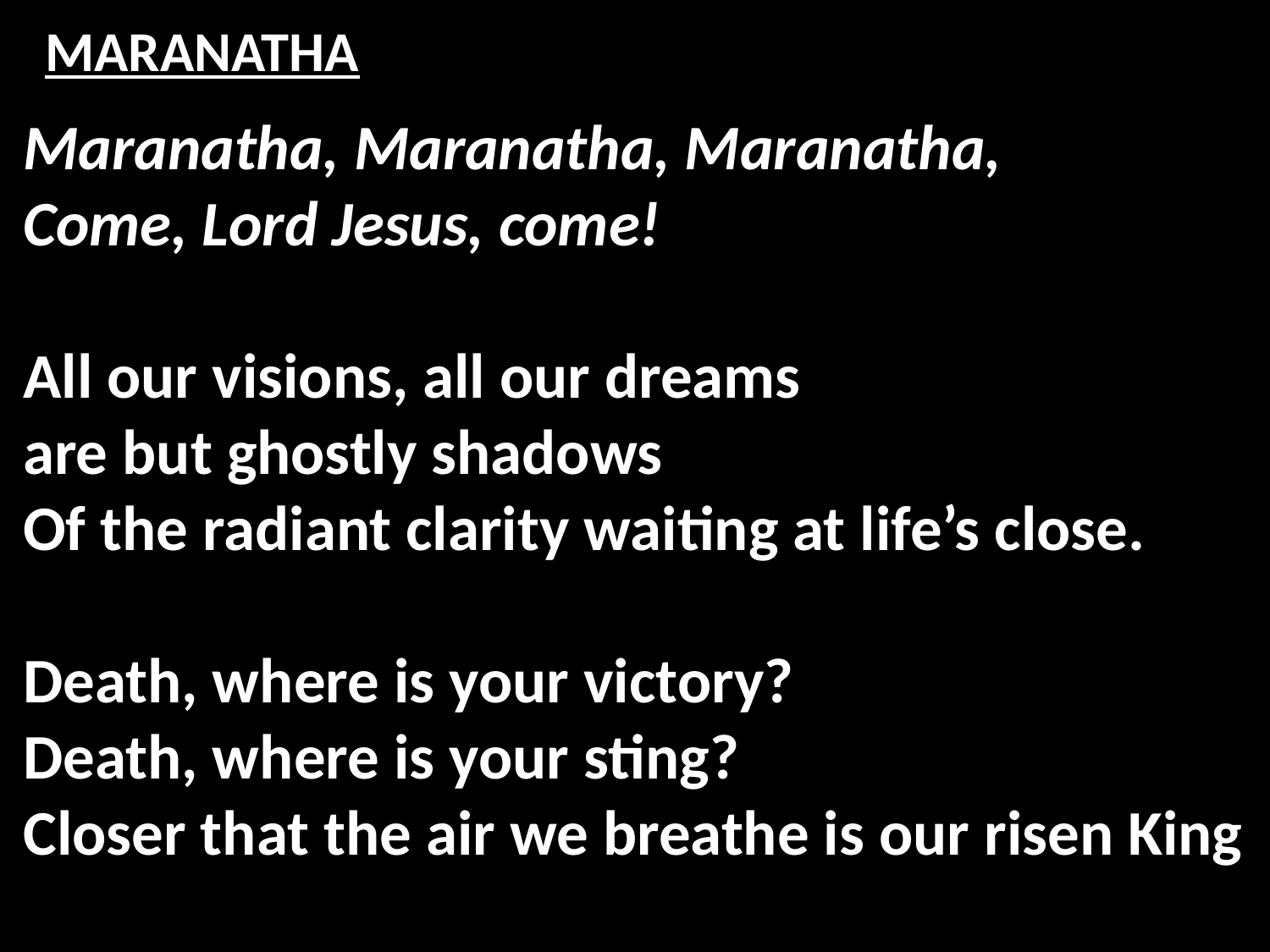

# MARANATHA
Maranatha, Maranatha, Maranatha,
Come, Lord Jesus, come!

All our visions, all our dreams
are but ghostly shadows
Of the radiant clarity waiting at life’s close.

Death, where is your victory?
Death, where is your sting?
Closer that the air we breathe is our risen King